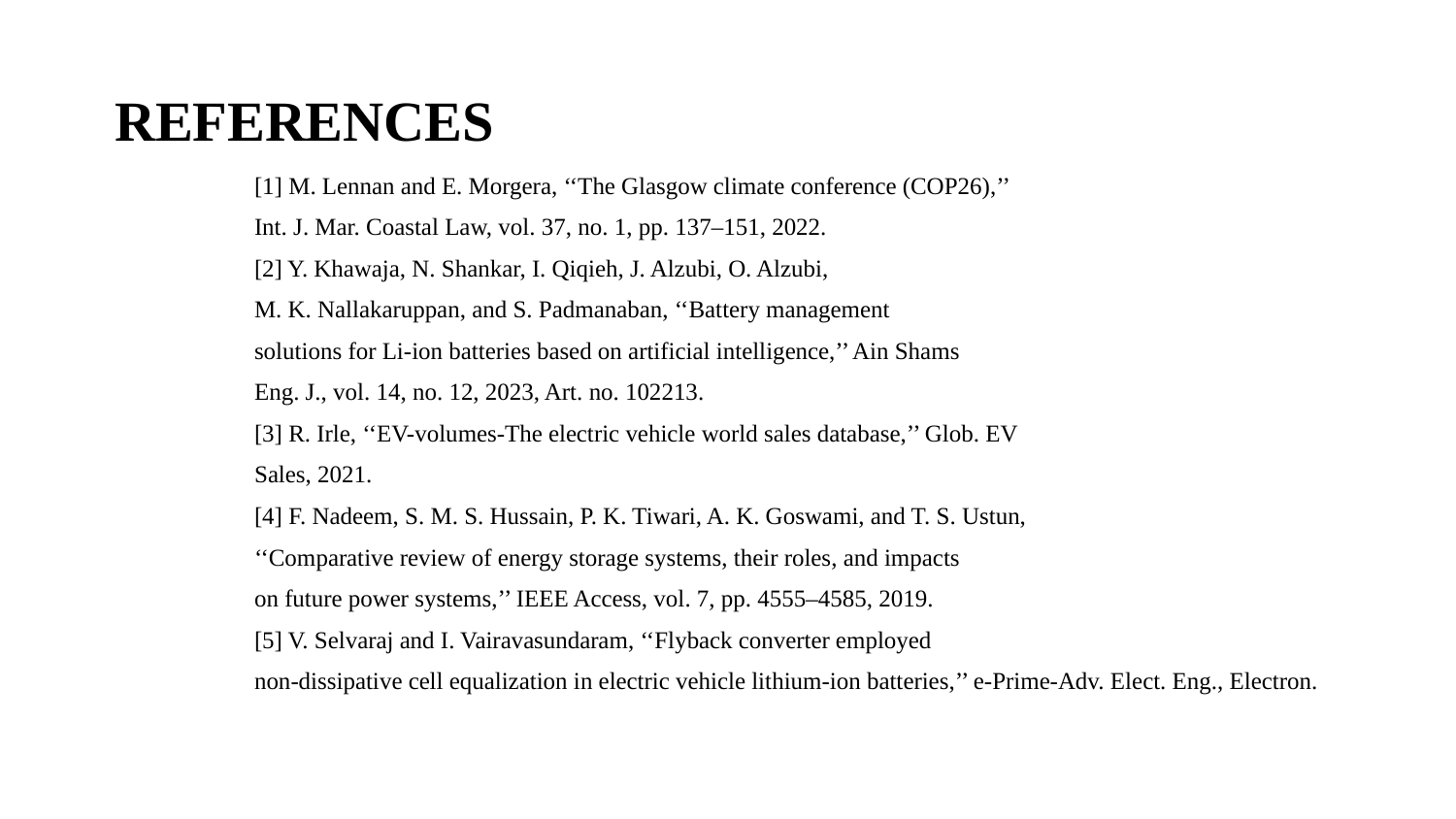

# REFERENCES
[1] M. Lennan and E. Morgera, ‘‘The Glasgow climate conference (COP26),’’
Int. J. Mar. Coastal Law, vol. 37, no. 1, pp. 137–151, 2022.
[2] Y. Khawaja, N. Shankar, I. Qiqieh, J. Alzubi, O. Alzubi,
M. K. Nallakaruppan, and S. Padmanaban, ‘‘Battery management
solutions for Li-ion batteries based on artificial intelligence,’’ Ain Shams
Eng. J., vol. 14, no. 12, 2023, Art. no. 102213.
[3] R. Irle, ‘‘EV-volumes-The electric vehicle world sales database,’’ Glob. EV
Sales, 2021.
[4] F. Nadeem, S. M. S. Hussain, P. K. Tiwari, A. K. Goswami, and T. S. Ustun,
‘‘Comparative review of energy storage systems, their roles, and impacts
on future power systems,’’ IEEE Access, vol. 7, pp. 4555–4585, 2019.
[5] V. Selvaraj and I. Vairavasundaram, ‘‘Flyback converter employed
non-dissipative cell equalization in electric vehicle lithium-ion batteries,’’ e-Prime-Adv. Elect. Eng., Electron.
17